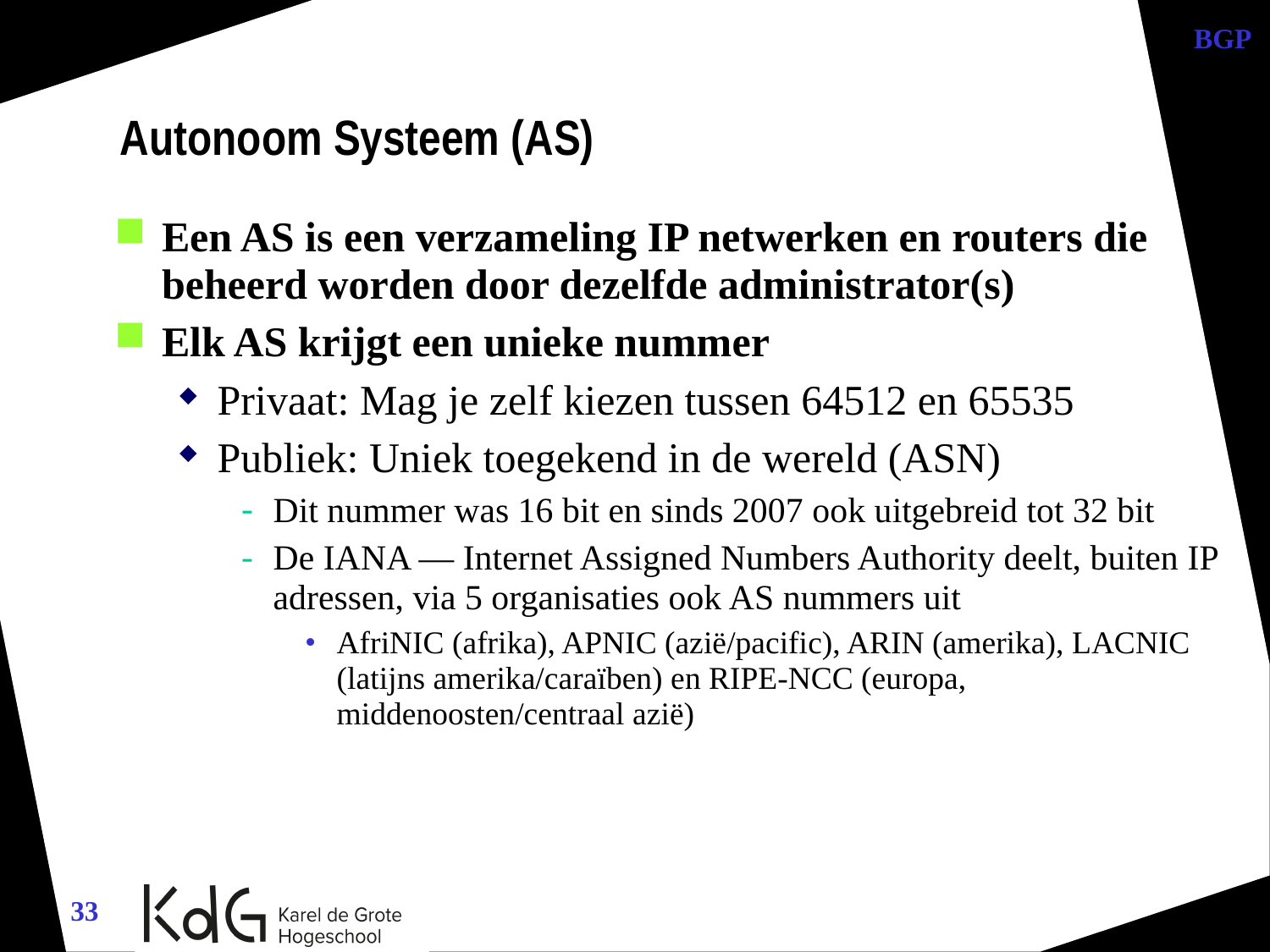

BGP
Autonoom Systeem (AS)
Een AS is een verzameling IP netwerken en routers die beheerd worden door dezelfde administrator(s)
Elk AS krijgt een unieke nummer
Privaat: Mag je zelf kiezen tussen 64512 en 65535
Publiek: Uniek toegekend in de wereld (ASN)
Dit nummer was 16 bit en sinds 2007 ook uitgebreid tot 32 bit
De IANA — Internet Assigned Numbers Authority deelt, buiten IP adressen, via 5 organisaties ook AS nummers uit
AfriNIC (afrika), APNIC (azië/pacific), ARIN (amerika), LACNIC (latijns amerika/caraïben) en RIPE-NCC (europa, middenoosten/centraal azië)